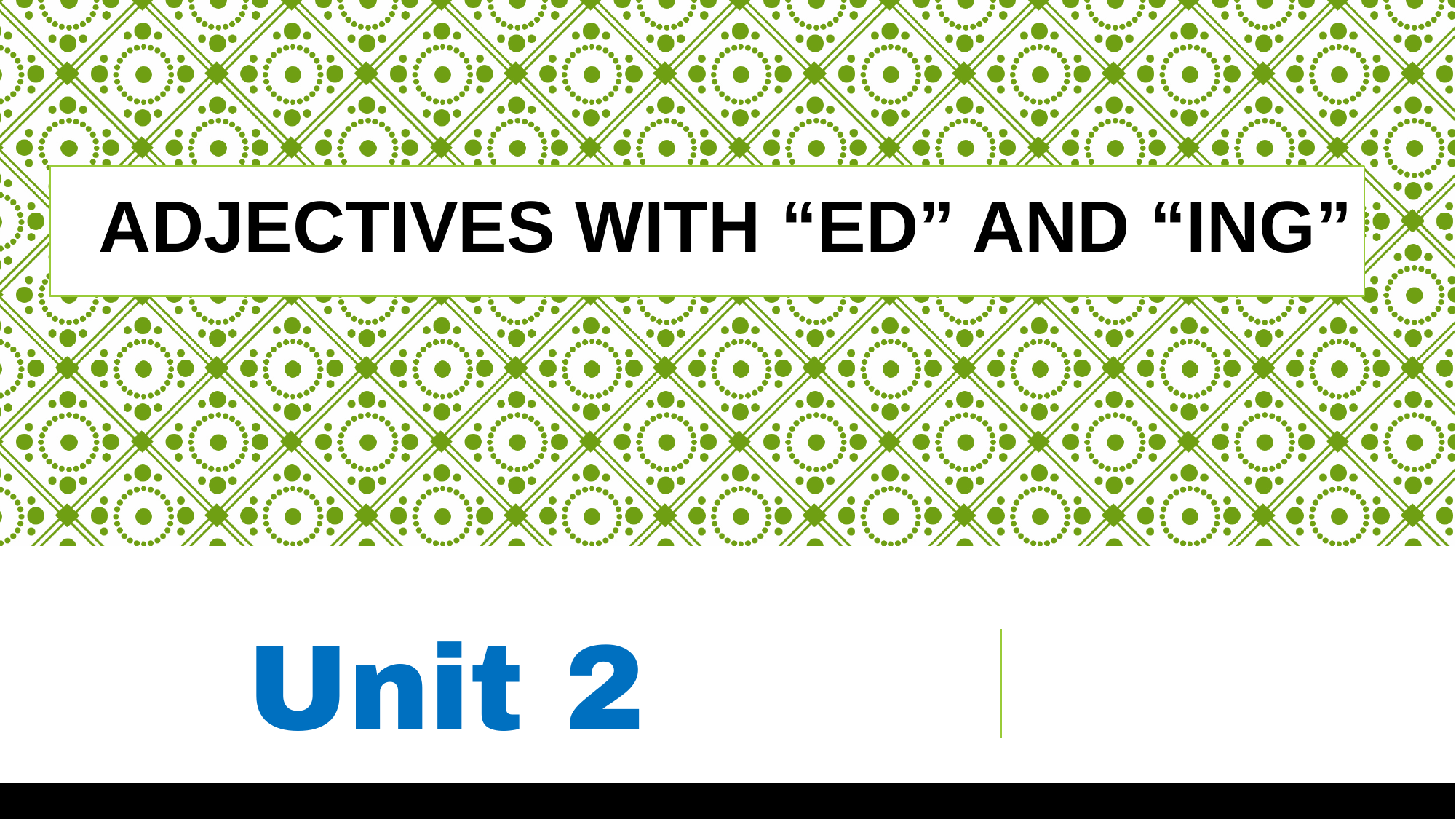

# ADJECTIVES WITH “ED” AND “ING”
Unit 2